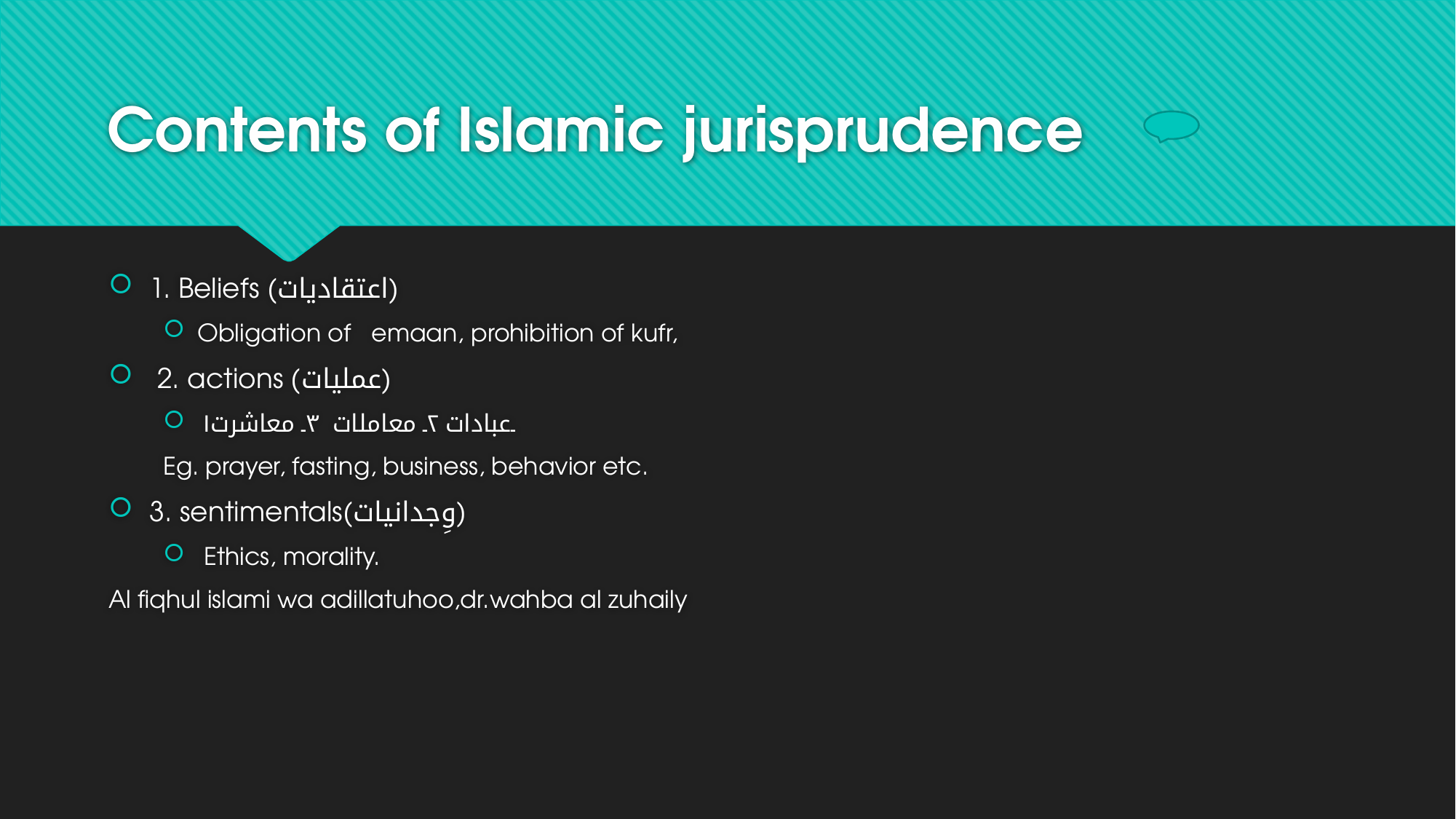

# Contents of Islamic jurisprudence

1. Beliefs (اعتقادیات)
Obligation of   emaan, prohibition of kufr,
 2. actions (عملیات)
 ۱۔عبادات ۲۔ معاملات  ۳۔ معاشرت
Eg. prayer, fasting, business, behavior etc.
3. sentimentals(وِجدانیات)
 Ethics, morality.
Al fiqhul islami wa adillatuhoo,dr.wahba al zuhaily